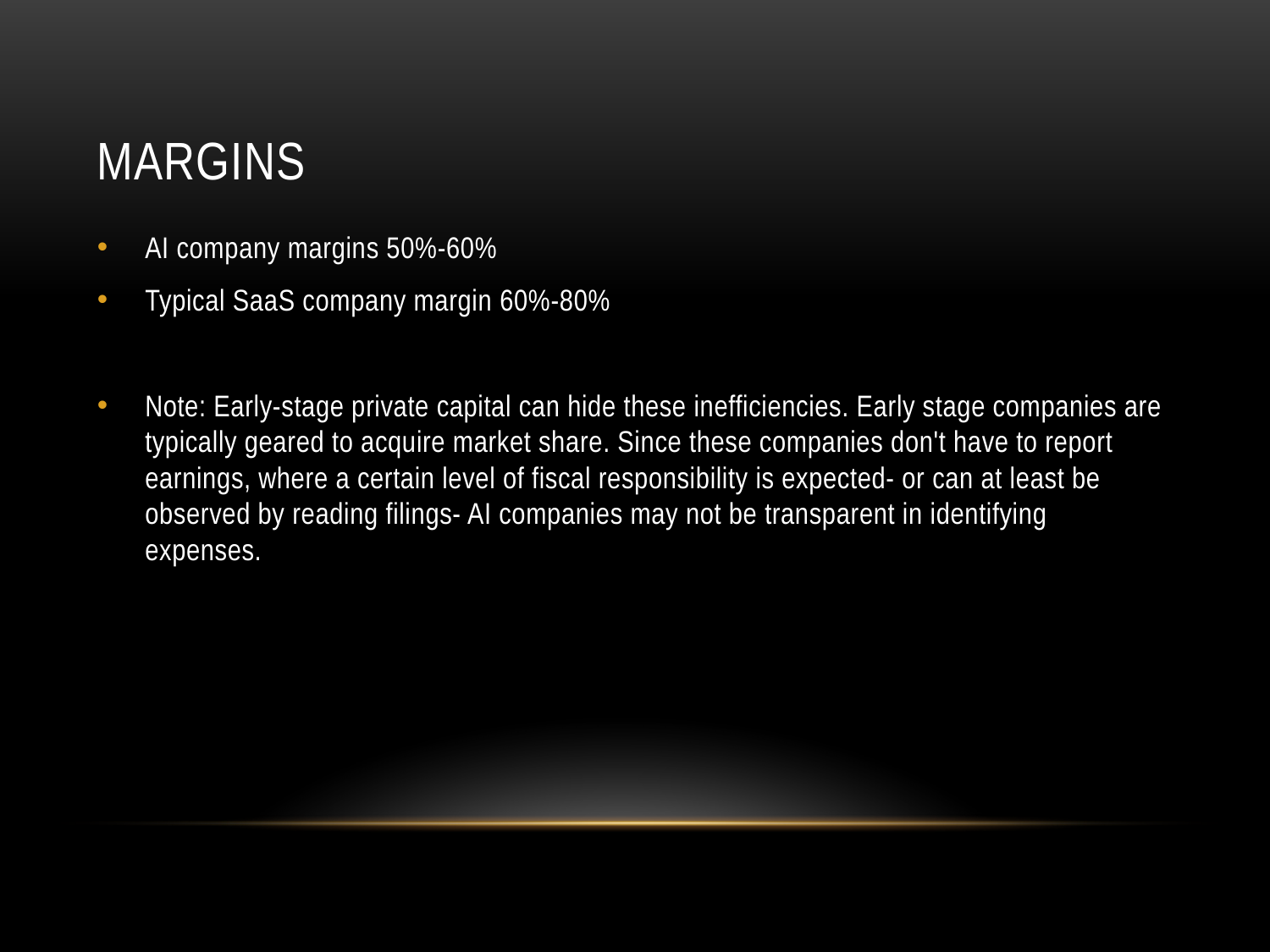

# margins
AI company margins 50%-60%
Typical SaaS company margin 60%-80%

Note: Early-stage private capital can hide these inefficiencies. Early stage companies are typically geared to acquire market share. Since these companies don't have to report earnings, where a certain level of fiscal responsibility is expected- or can at least be observed by reading filings- AI companies may not be transparent in identifying expenses.